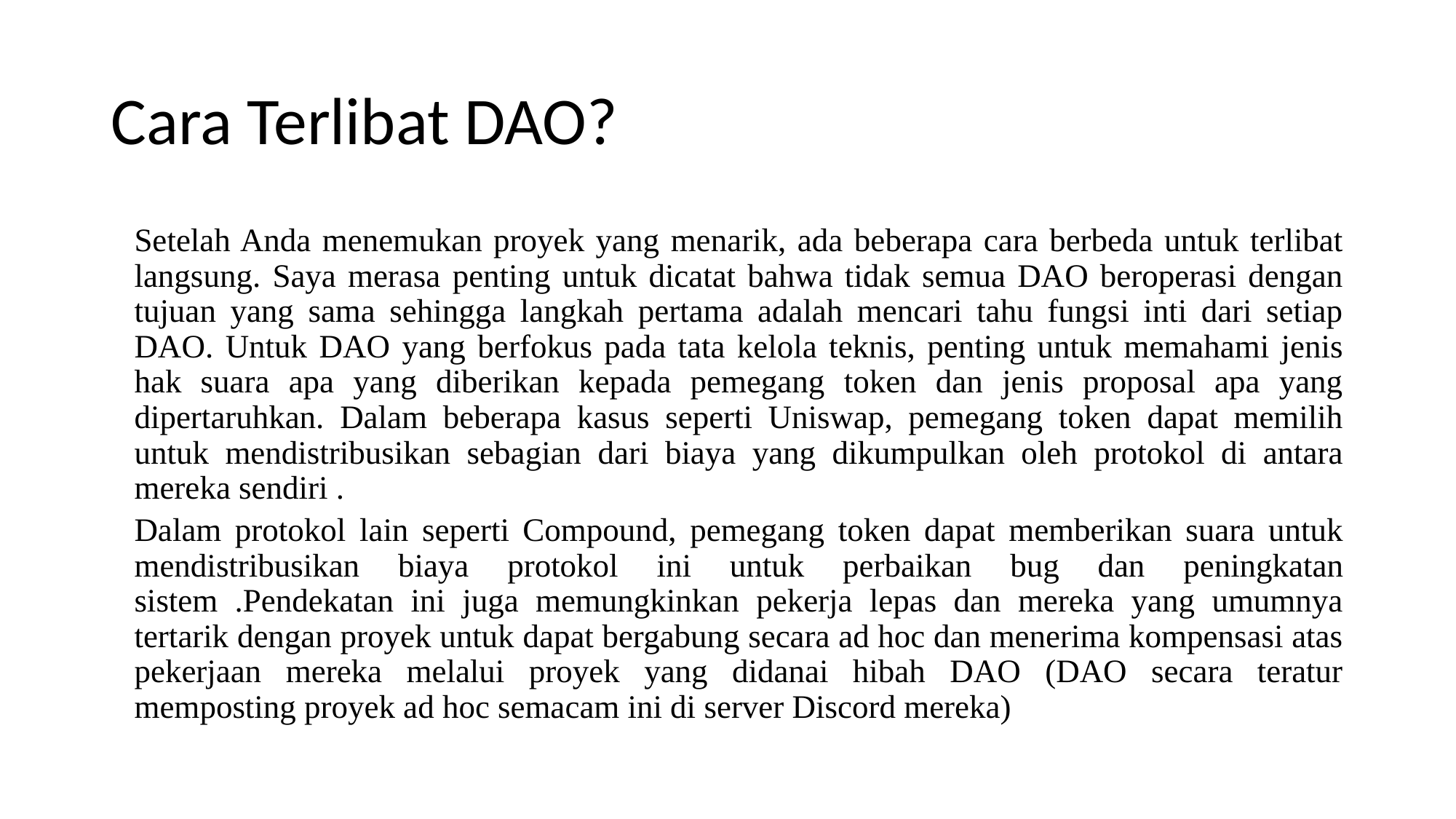

# Cara Terlibat DAO?
	Setelah Anda menemukan proyek yang menarik, ada beberapa cara berbeda untuk terlibat langsung. Saya merasa penting untuk dicatat bahwa tidak semua DAO beroperasi dengan tujuan yang sama sehingga langkah pertama adalah mencari tahu fungsi inti dari setiap DAO. Untuk DAO yang berfokus pada tata kelola teknis, penting untuk memahami jenis hak suara apa yang diberikan kepada pemegang token dan jenis proposal apa yang dipertaruhkan. Dalam beberapa kasus seperti Uniswap, pemegang token dapat memilih untuk mendistribusikan sebagian dari biaya yang dikumpulkan oleh protokol di antara mereka sendiri .
	Dalam protokol lain seperti Compound, pemegang token dapat memberikan suara untuk mendistribusikan biaya protokol ini untuk perbaikan bug dan peningkatan sistem .Pendekatan ini juga memungkinkan pekerja lepas dan mereka yang umumnya tertarik dengan proyek untuk dapat bergabung secara ad hoc dan menerima kompensasi atas pekerjaan mereka melalui proyek yang didanai hibah DAO (DAO secara teratur memposting proyek ad hoc semacam ini di server Discord mereka)